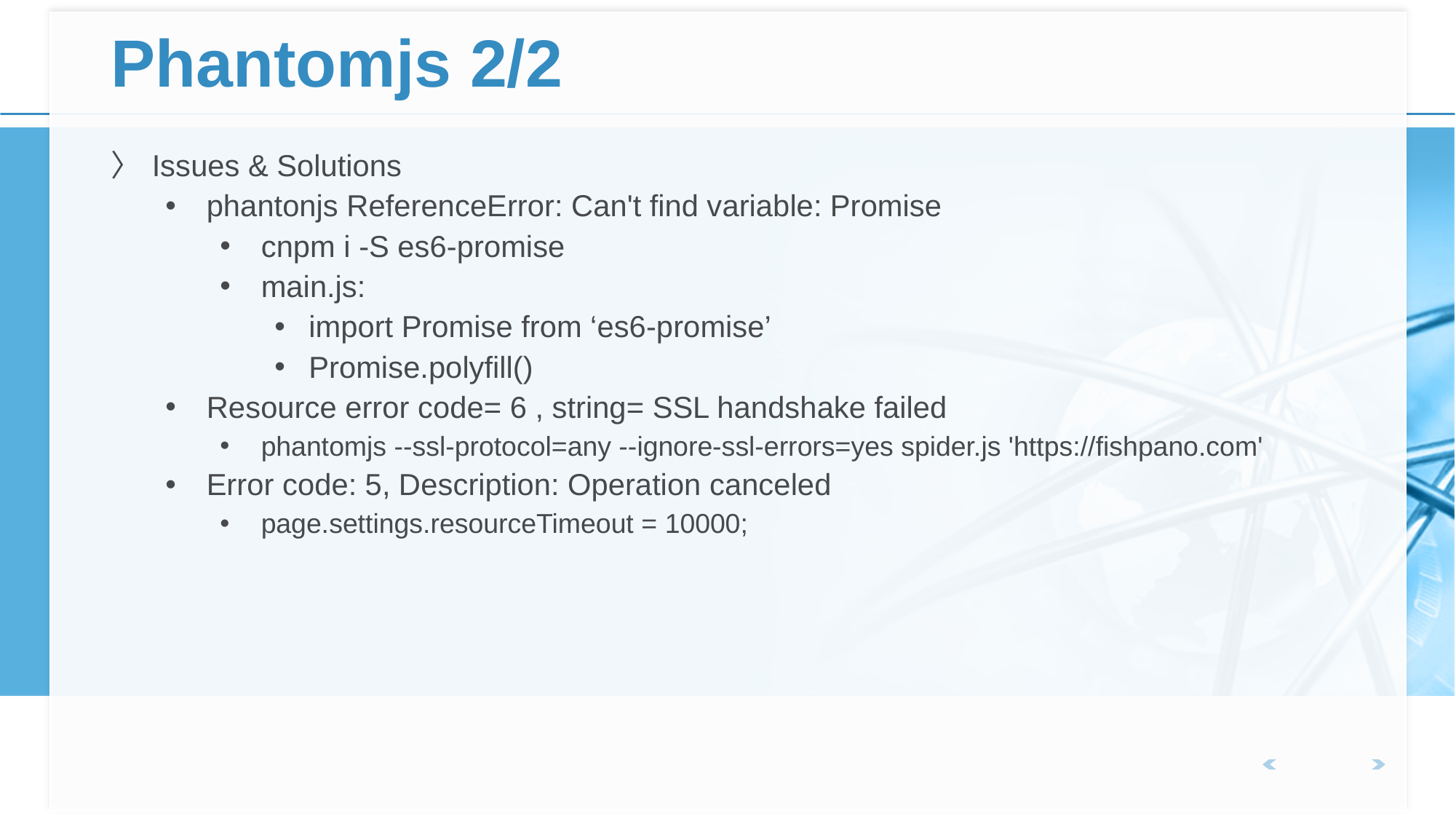

# Phantomjs 2/2
Issues & Solutions
phantonjs ReferenceError: Can't find variable: Promise
cnpm i -S es6-promise
main.js:
import Promise from ‘es6-promise’
Promise.polyfill()
Resource error code= 6 , string= SSL handshake failed
phantomjs --ssl-protocol=any --ignore-ssl-errors=yes spider.js 'https://fishpano.com'
Error code: 5, Description: Operation canceled
page.settings.resourceTimeout = 10000;